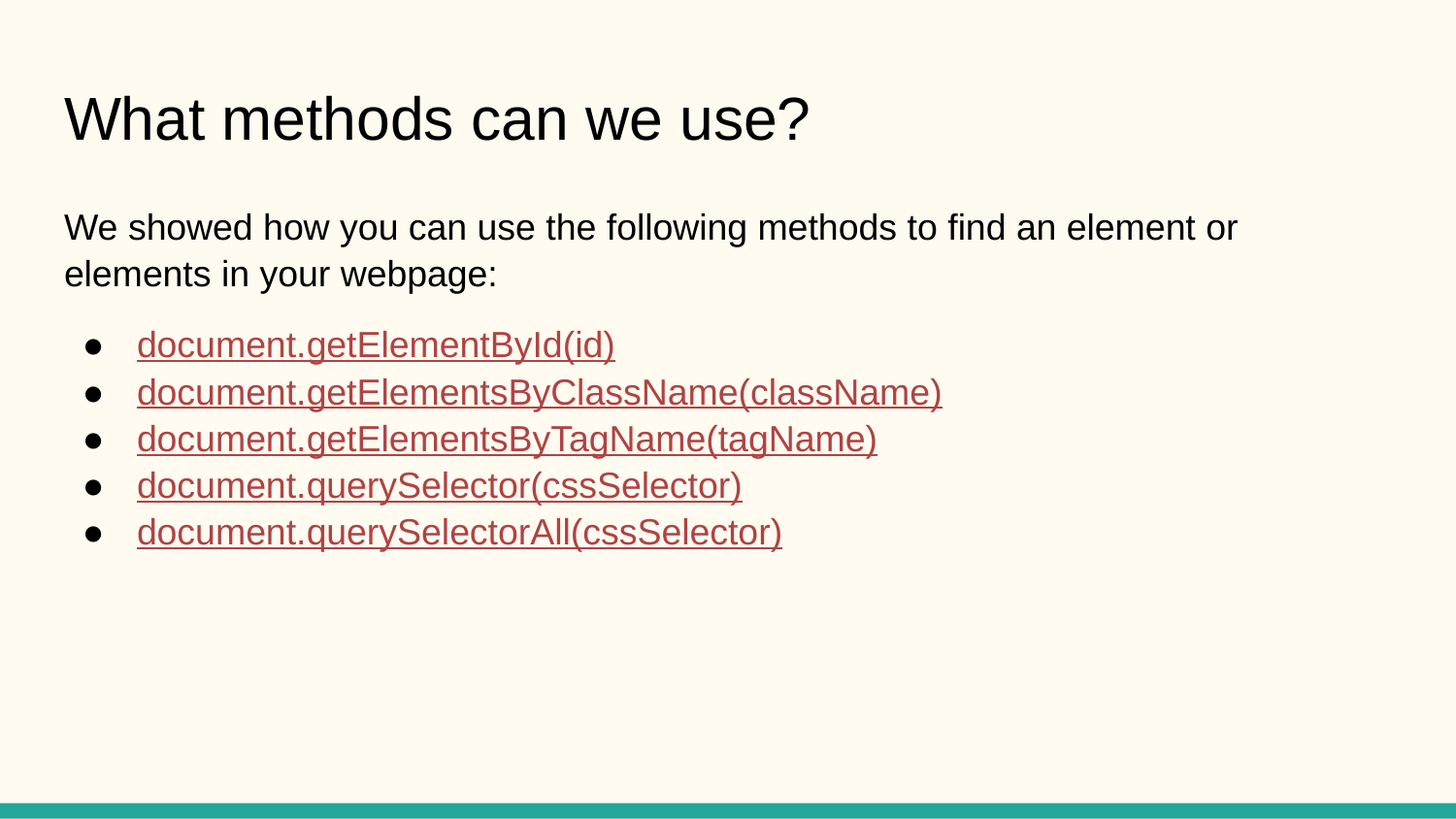

# What methods can we use?
We showed how you can use the following methods to find an element or elements in your webpage:
document.getElementById(id)
document.getElementsByClassName(className)
document.getElementsByTagName(tagName)
document.querySelector(cssSelector)
document.querySelectorAll(cssSelector)